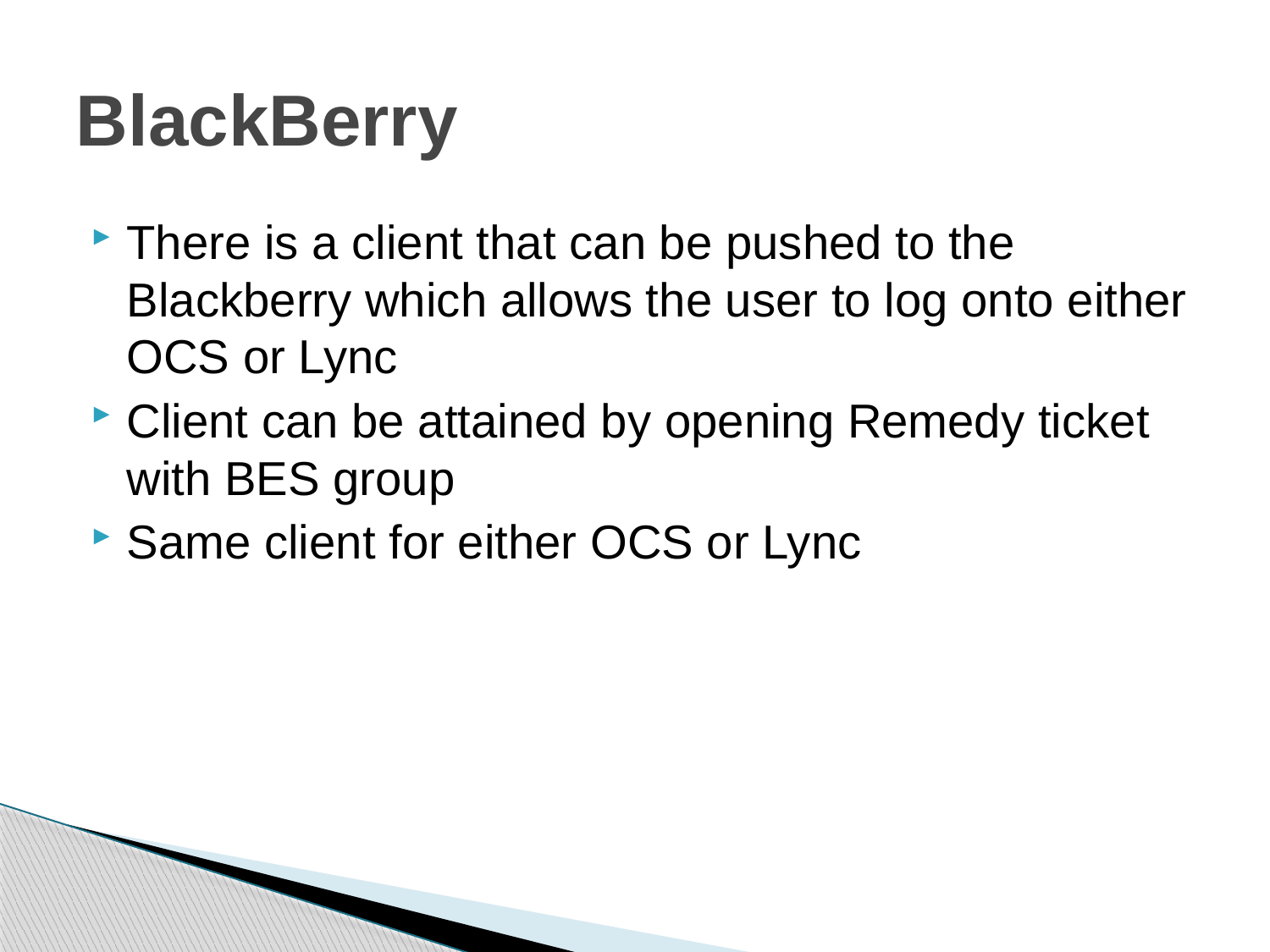

# BlackBerry
There is a client that can be pushed to the Blackberry which allows the user to log onto either OCS or Lync
Client can be attained by opening Remedy ticket with BES group
Same client for either OCS or Lync